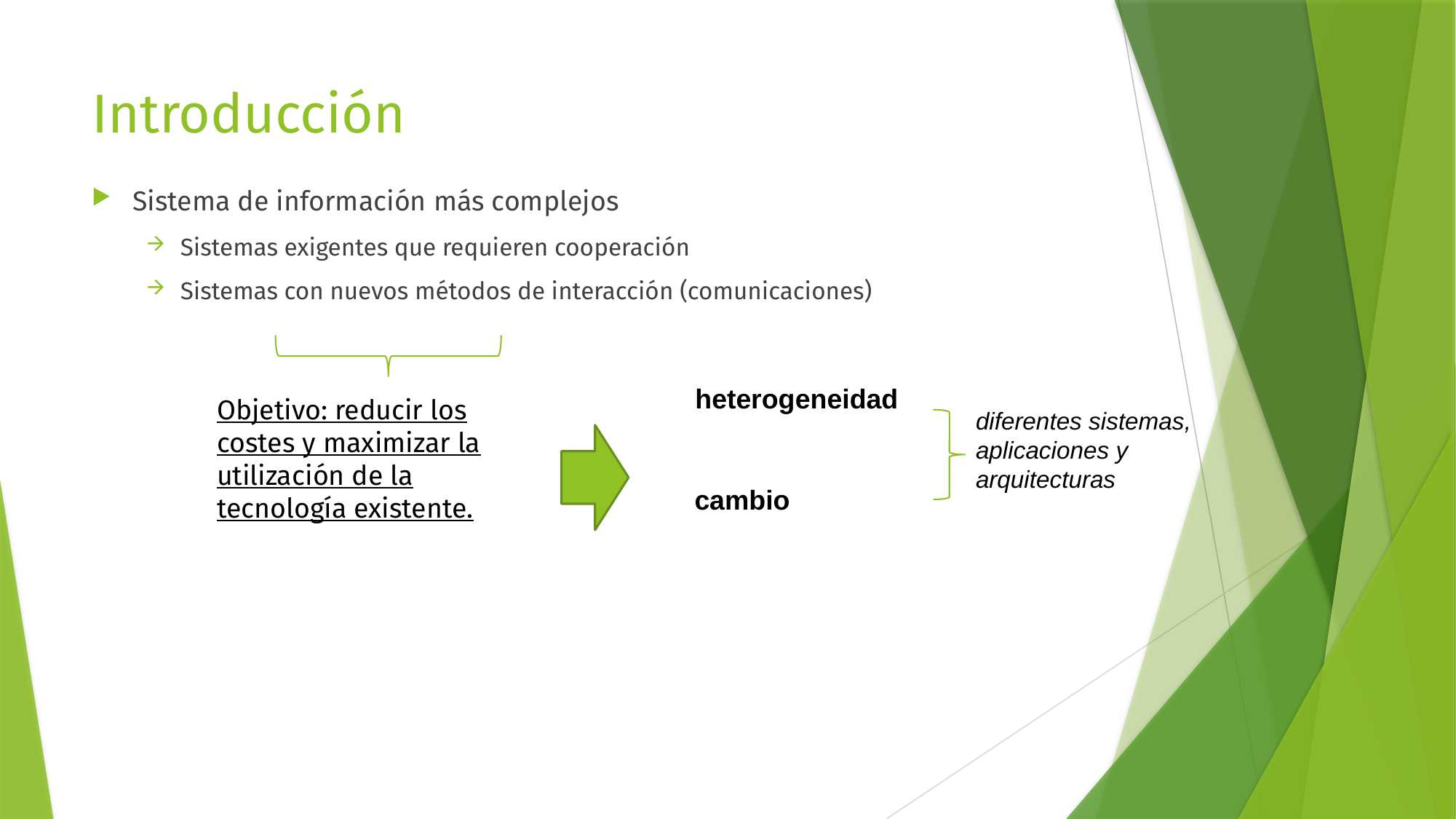

# Introducción
Sistema de información más complejos
Sistemas exigentes que requieren cooperación
Sistemas con nuevos métodos de interacción (comunicaciones)

heterogeneidad
Objetivo: reducir los costes y maximizar la utilización de la tecnología existente.
diferentes sistemas, aplicaciones y arquitecturas

cambio